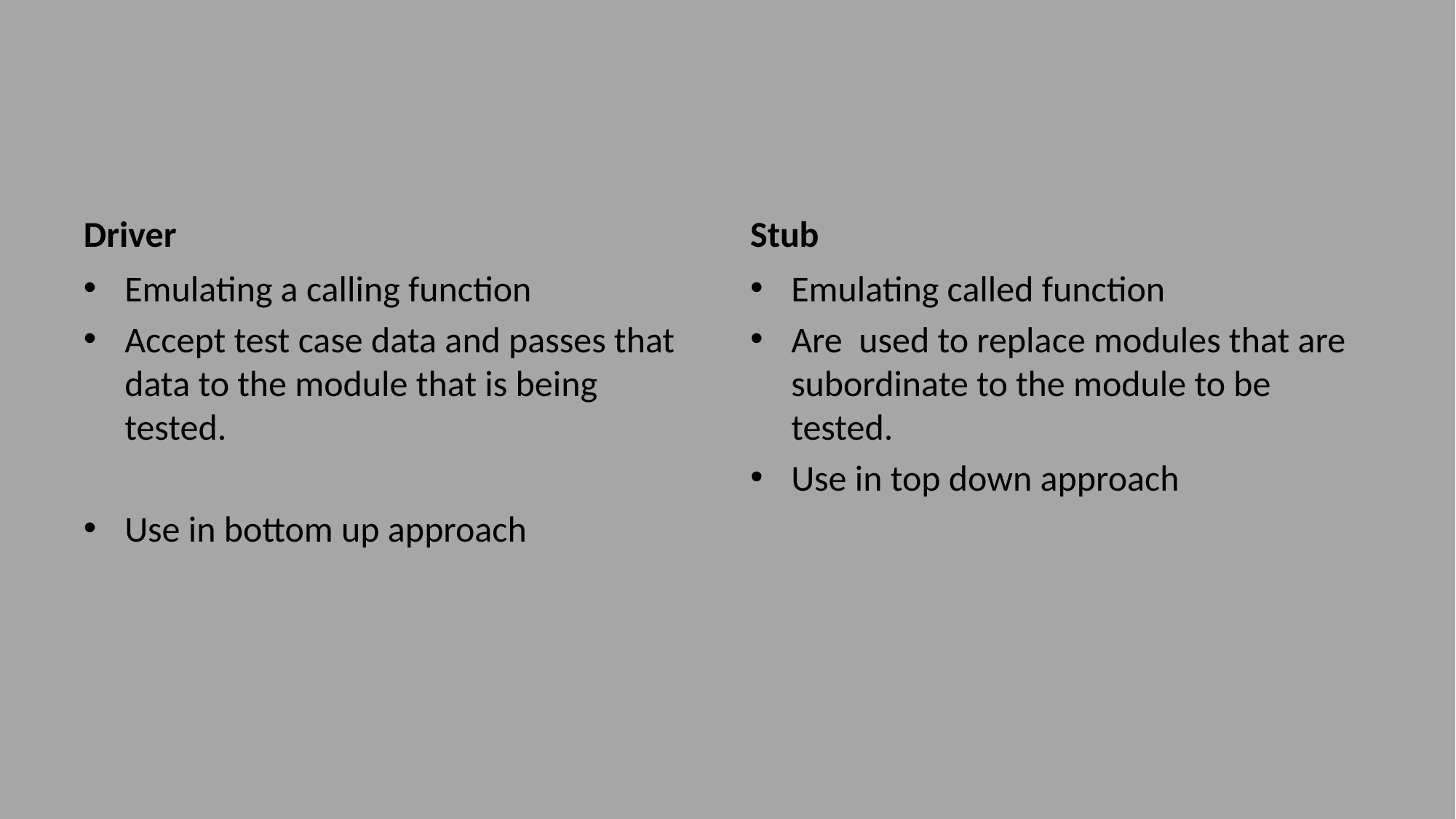

#
Driver
Stub
Emulating a calling function
Accept test case data and passes that data to the module that is being tested.

Use in bottom up approach
Emulating called function
Are  used to replace modules that are subordinate to the module to be tested.
Use in top down approach